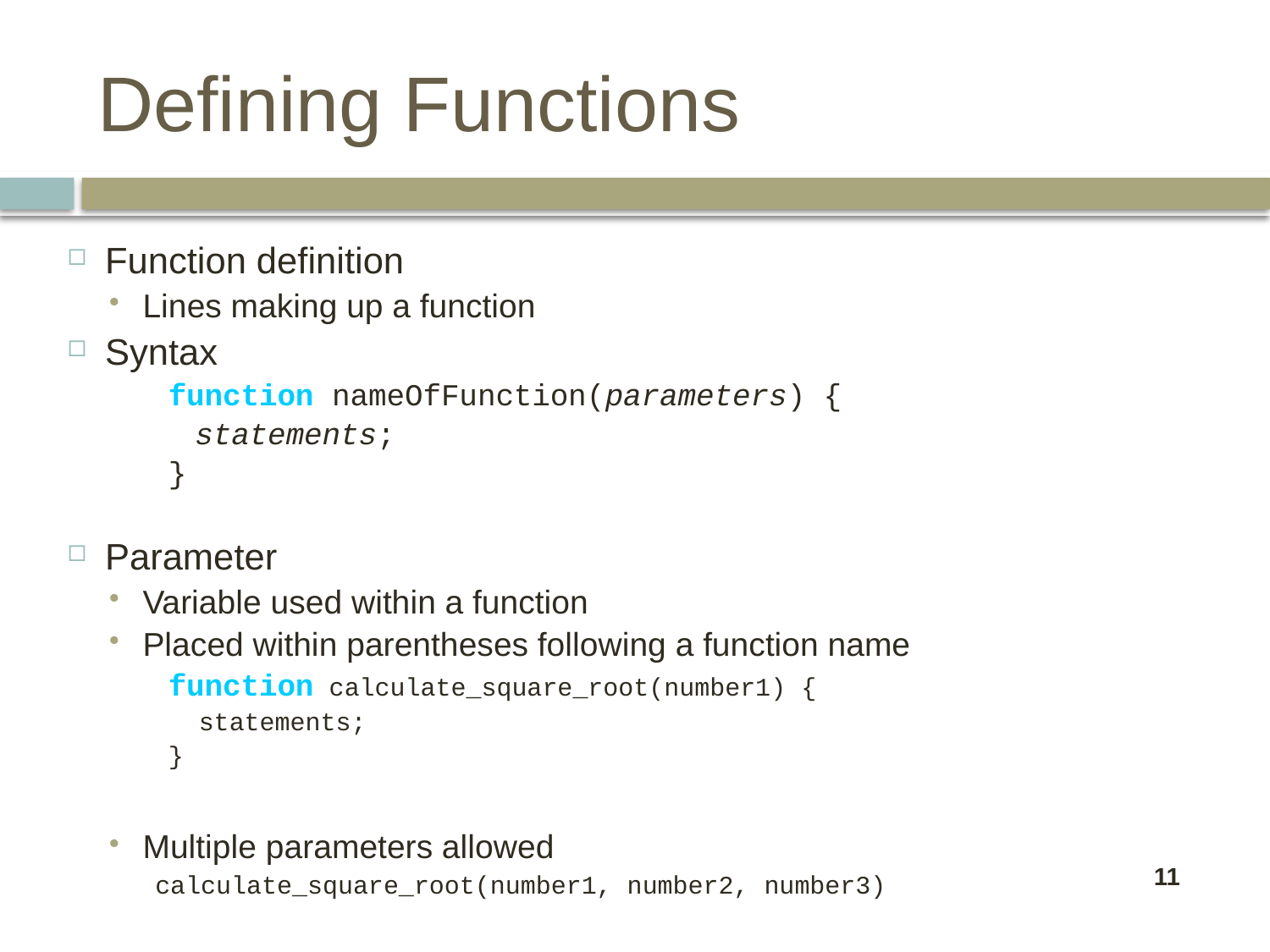

# Defining Functions
Function definition
Lines making up a function
Syntax
function nameOfFunction(parameters) {
	statements;
}

Parameter
Variable used within a function
Placed within parentheses following a function name
function calculate_square_root(number1) {
  statements;
}

Multiple parameters allowed
calculate_square_root(number1, number2, number3)
11